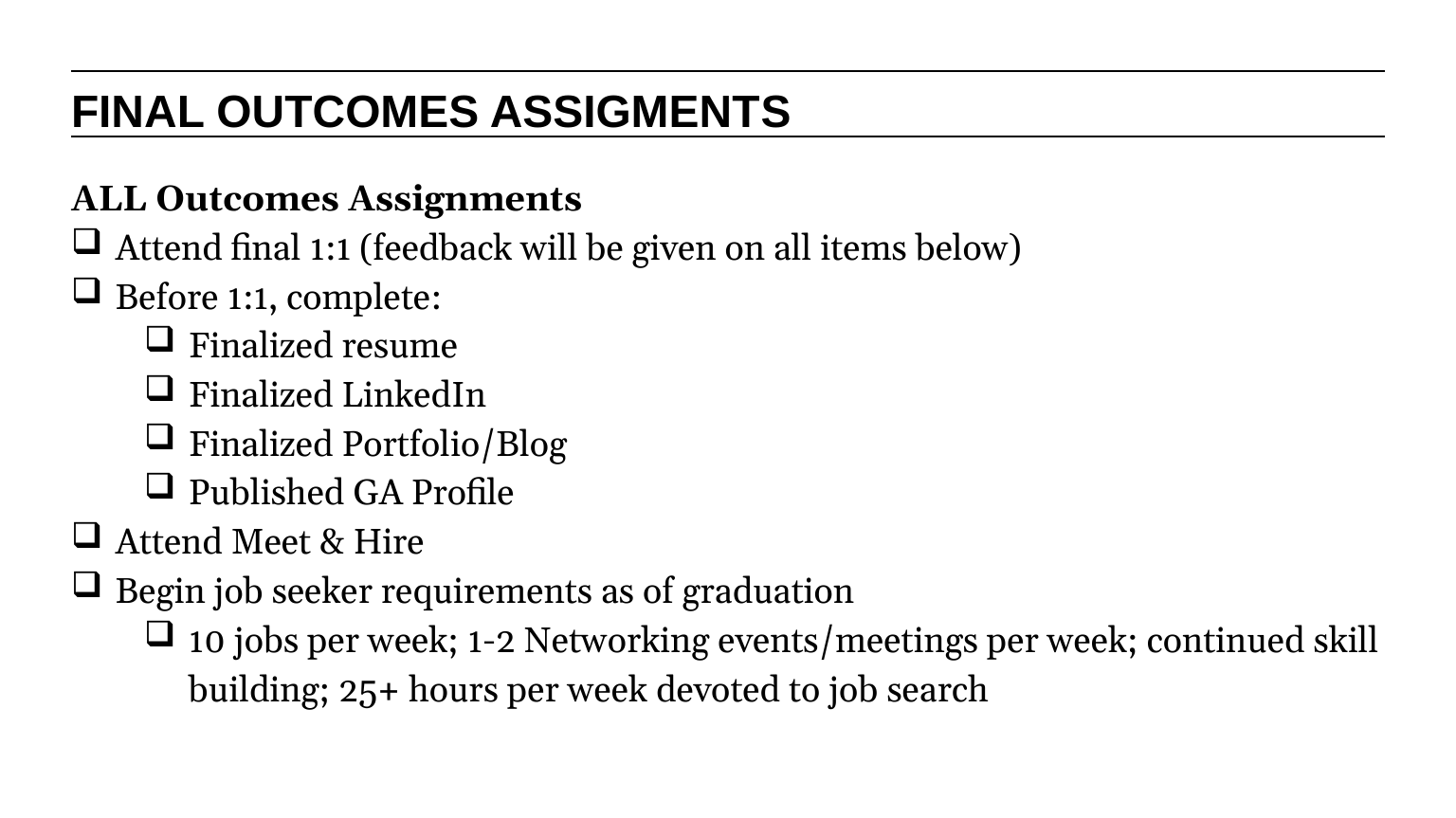

FINAL OUTCOMES ASSIGMENTS
ALL Outcomes Assignments
Attend final 1:1 (feedback will be given on all items below)
Before 1:1, complete:
Finalized resume
Finalized LinkedIn
Finalized Portfolio/Blog
Published GA Profile
Attend Meet & Hire
Begin job seeker requirements as of graduation
10 jobs per week; 1-2 Networking events/meetings per week; continued skill building; 25+ hours per week devoted to job search